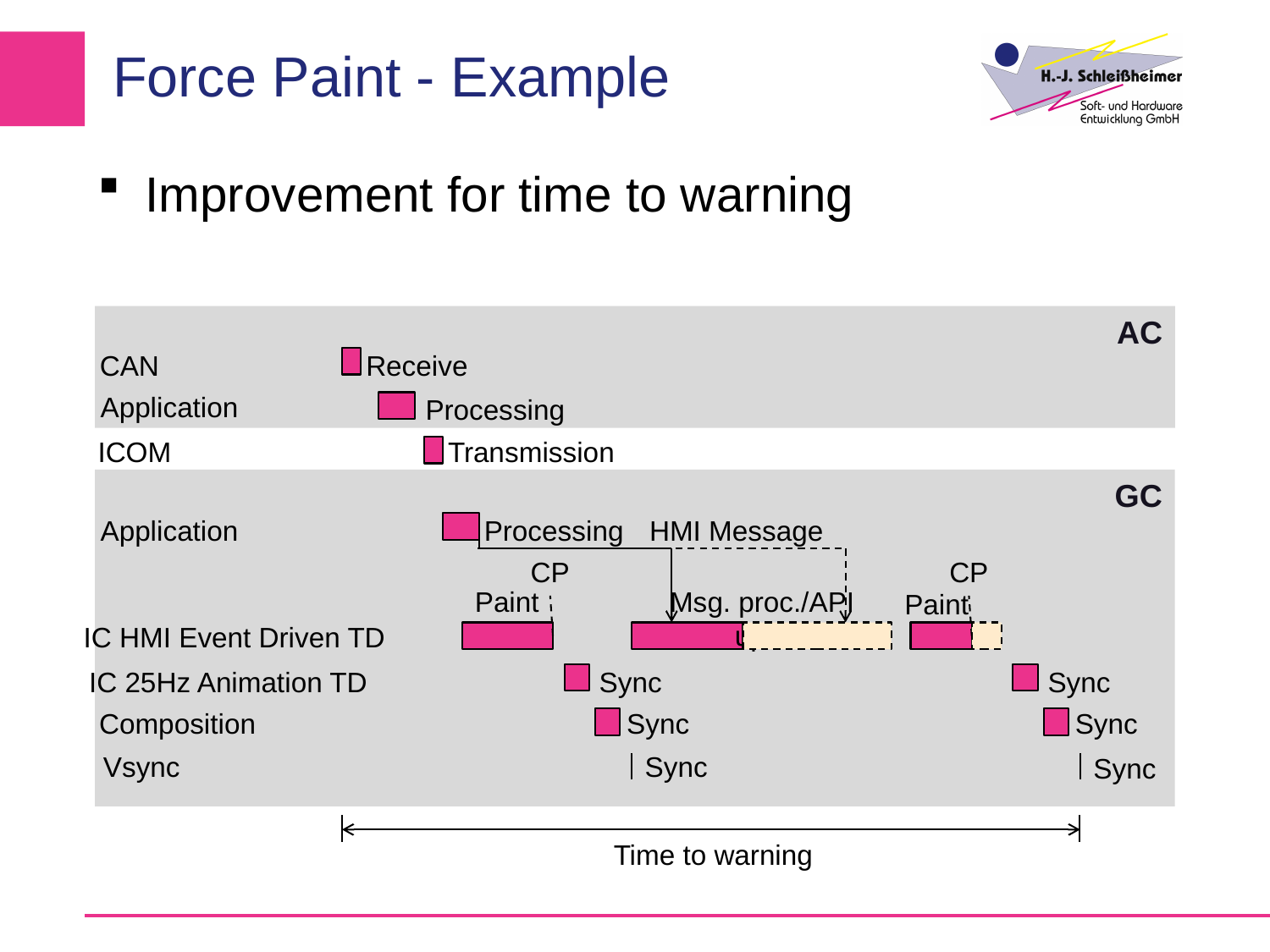

# Force Paint - Example
Improvement for time to warning
AC
CAN
Receive

Application
Processing

ICOM
Transmission

GC
Application
Processing
HMI Message

CP
CP
Paint
Msg. proc./API upd.
Paint
IC HMI Event Driven TD

IC 25Hz Animation TD
Sync
Sync

Composition
Sync
Sync

Sync
Vsync
Sync
Time to warning